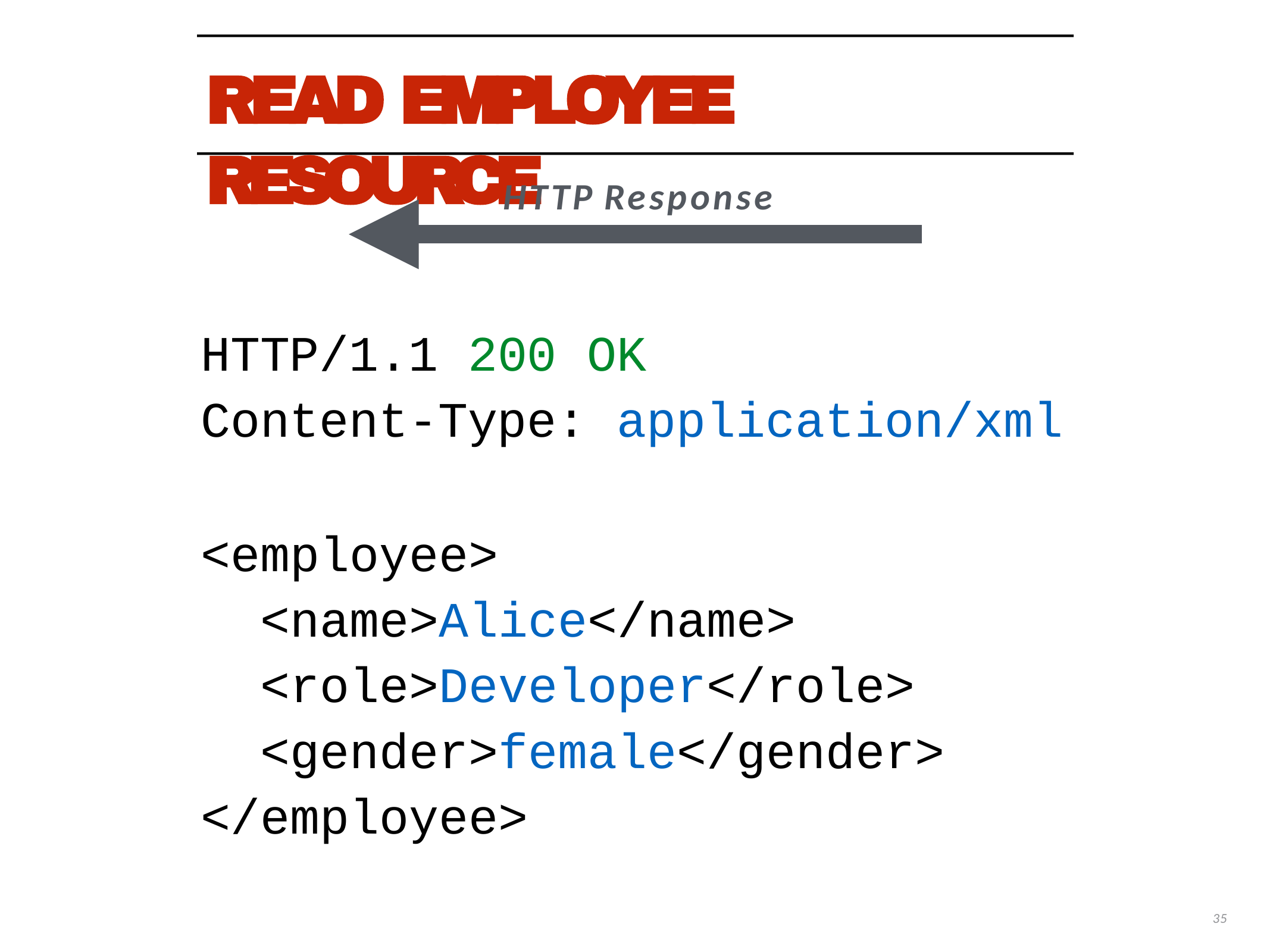

# READ EMPLOYEE RESOURCE
HTTP Response

HTTP/1.1 200 OK
Content-Type: application/xml

<employee>
<name>Alice</name>
<role>Developer</role>
<gender>female</gender>
</employee>

35